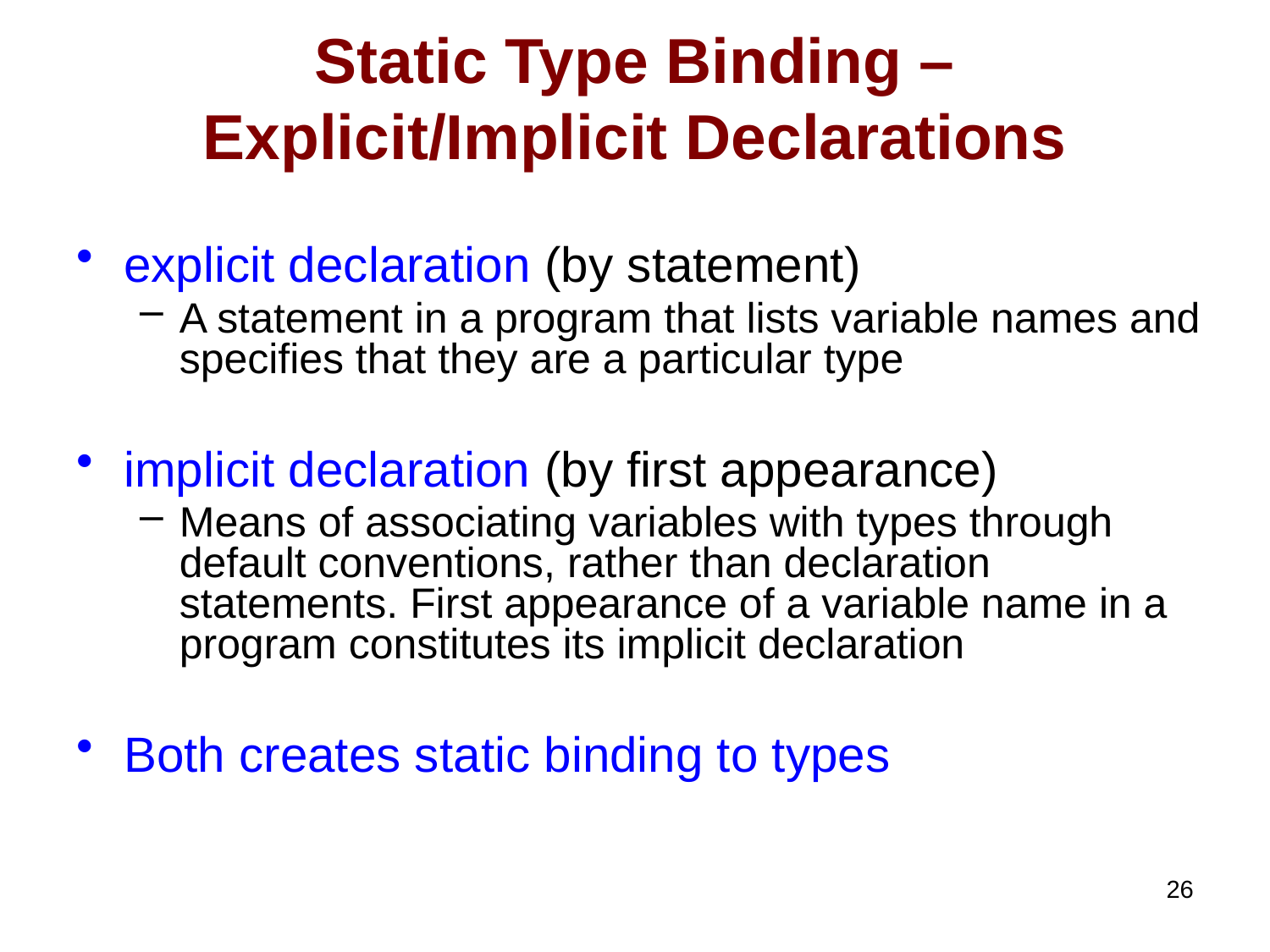

# Static Type Binding – Explicit/Implicit Declarations

explicit declaration (by statement)
A statement in a program that lists variable names and  specifies that they are a particular type

implicit declaration (by first appearance)
Means of associating variables with types through default conventions, rather than declaration  statements. First appearance of a variable name in a program constitutes its implicit declaration

Both creates static binding to types
26